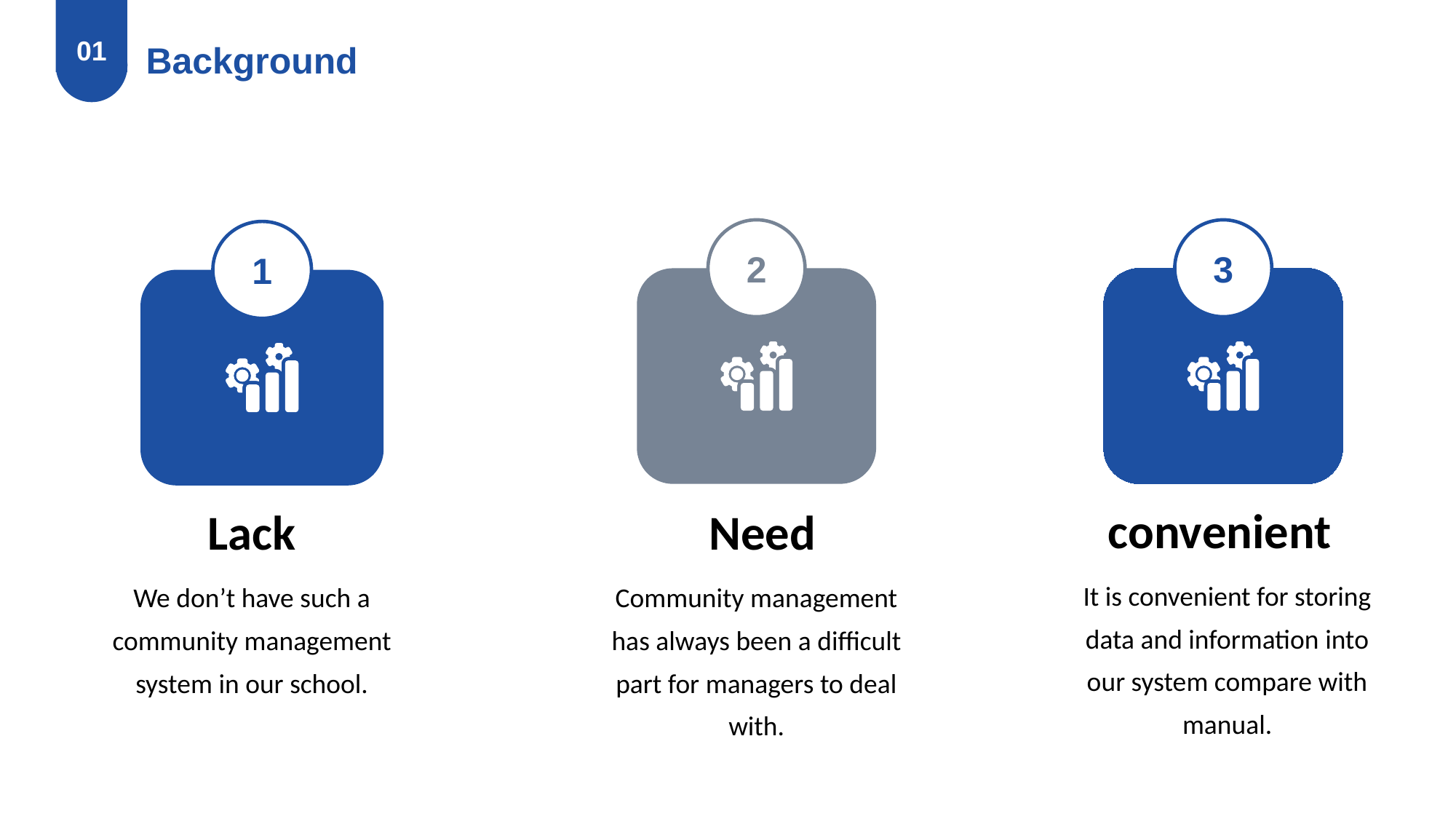

01
Background
2

Need
Community management has always been a difficult part for managers to deal with.
3

convenient
It is convenient for storing data and information into our system compare with manual.
1

Lack
We don’t have such a community management system in our school.